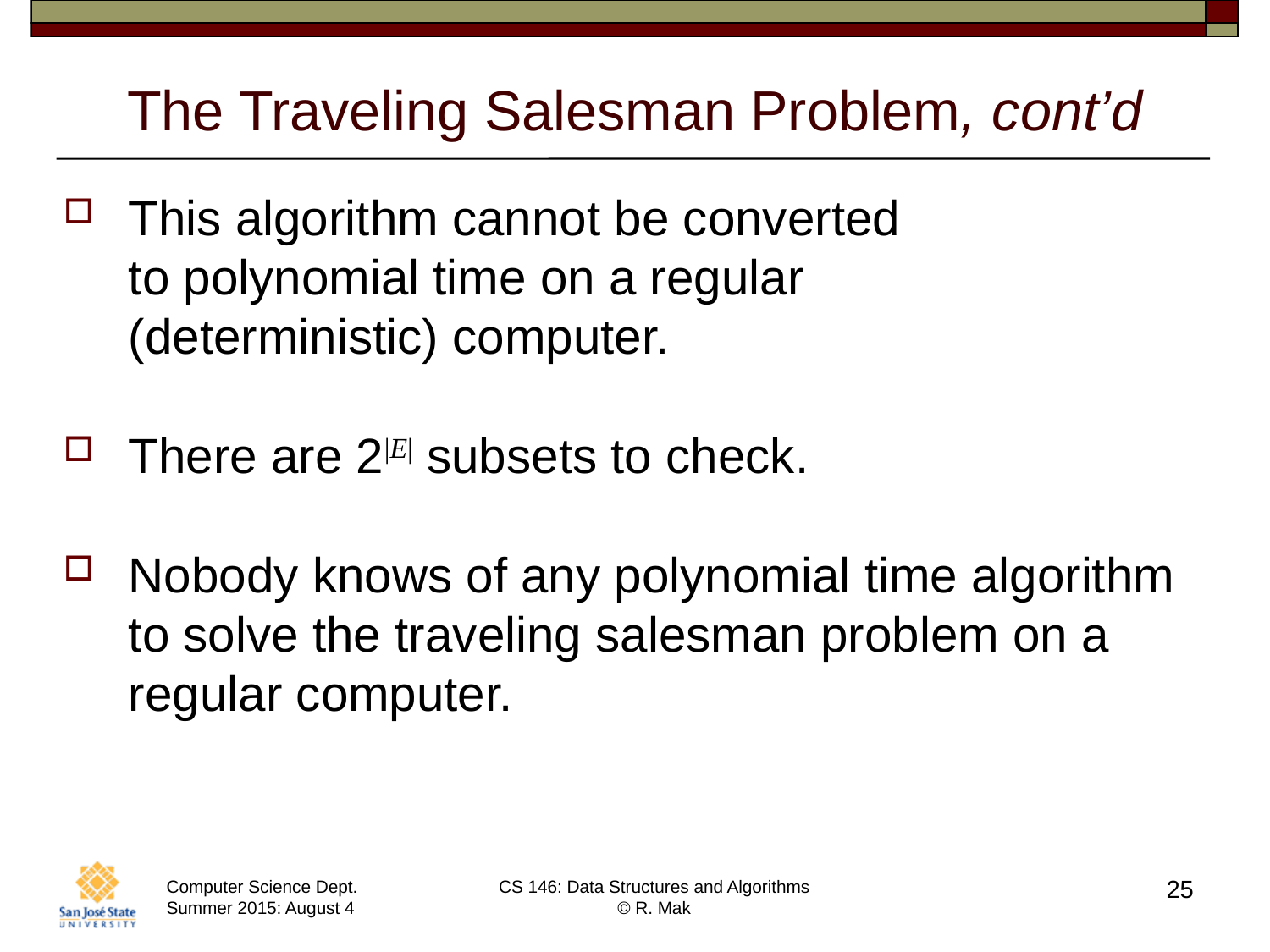

# The Traveling Salesman Problem, cont’d
This algorithm cannot be converted
to polynomial time on a regular
(deterministic) computer.

There are 2|E| subsets to check.

Nobody knows of any polynomial time algorithm to solve the traveling salesman problem on a regular computer.
25